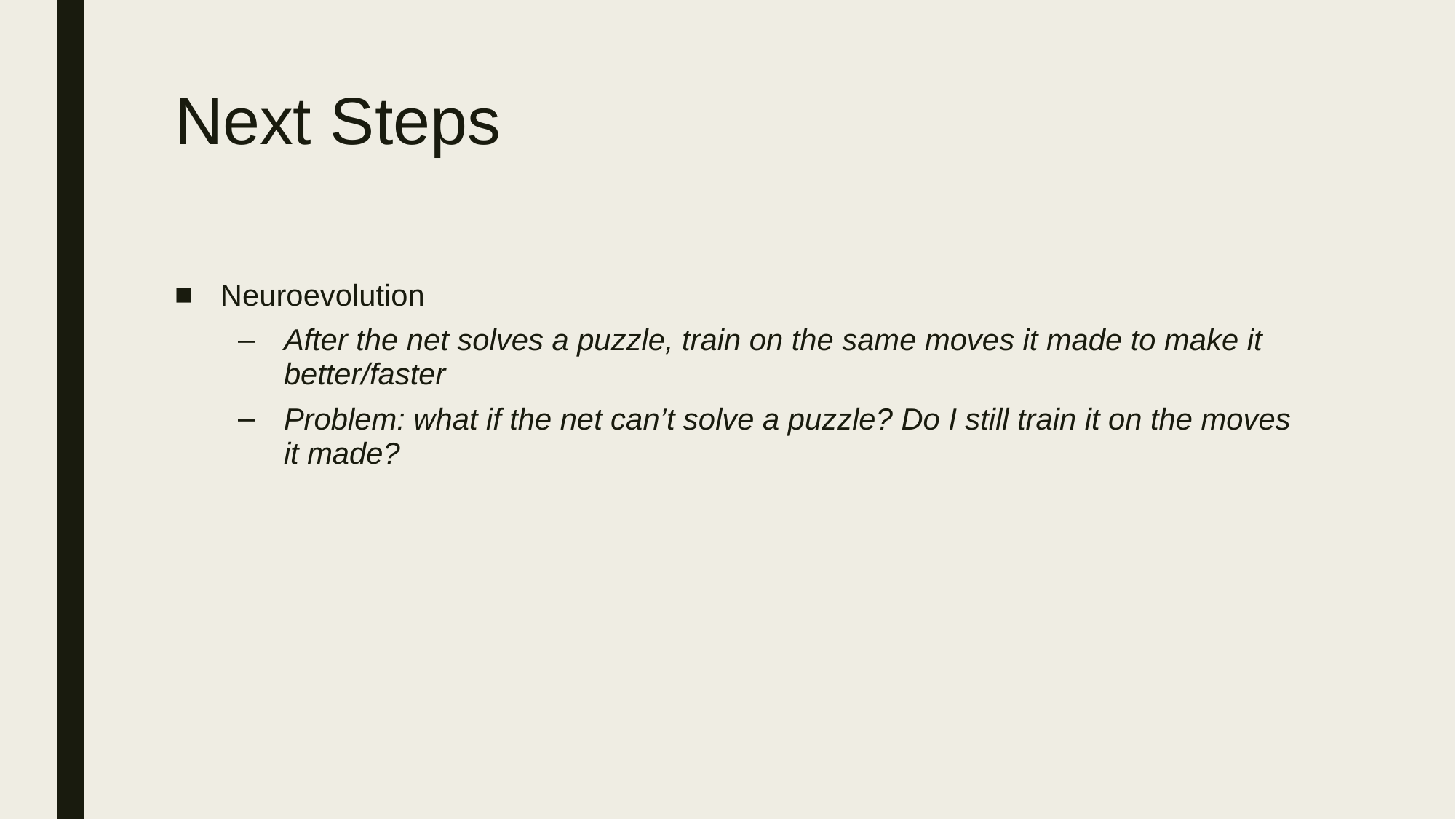

# Next Steps
Neuroevolution
After the net solves a puzzle, train on the same moves it made to make it better/faster
Problem: what if the net can’t solve a puzzle? Do I still train it on the moves it made?